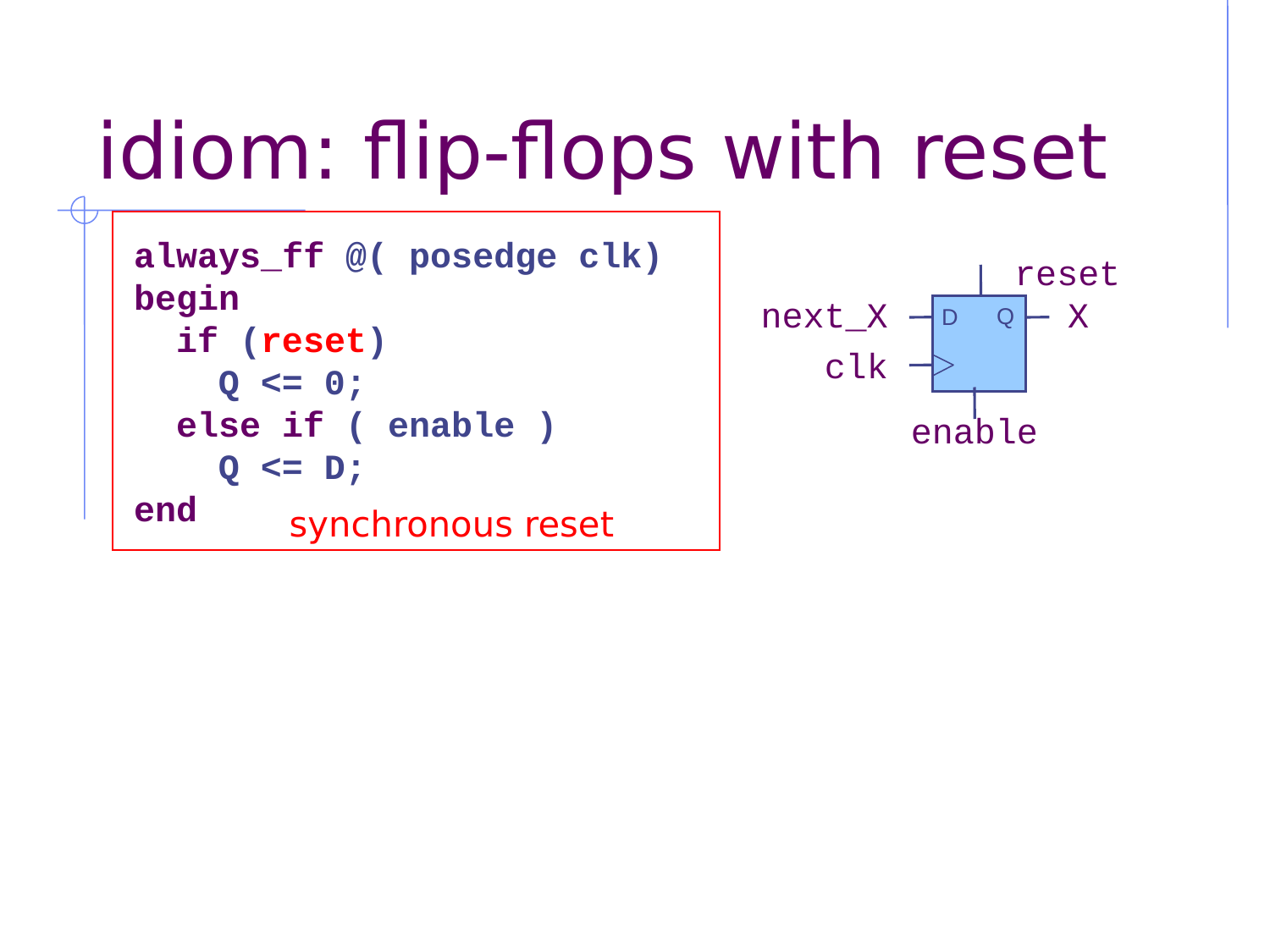

# idiom: flip-flops with reset
always_ff @( posedge clk)
begin
  if (reset)
    Q <= 0;
  else if ( enable )
    Q <= D;
end
reset

next_X
X

Q
D

clk

enable
synchronous reset